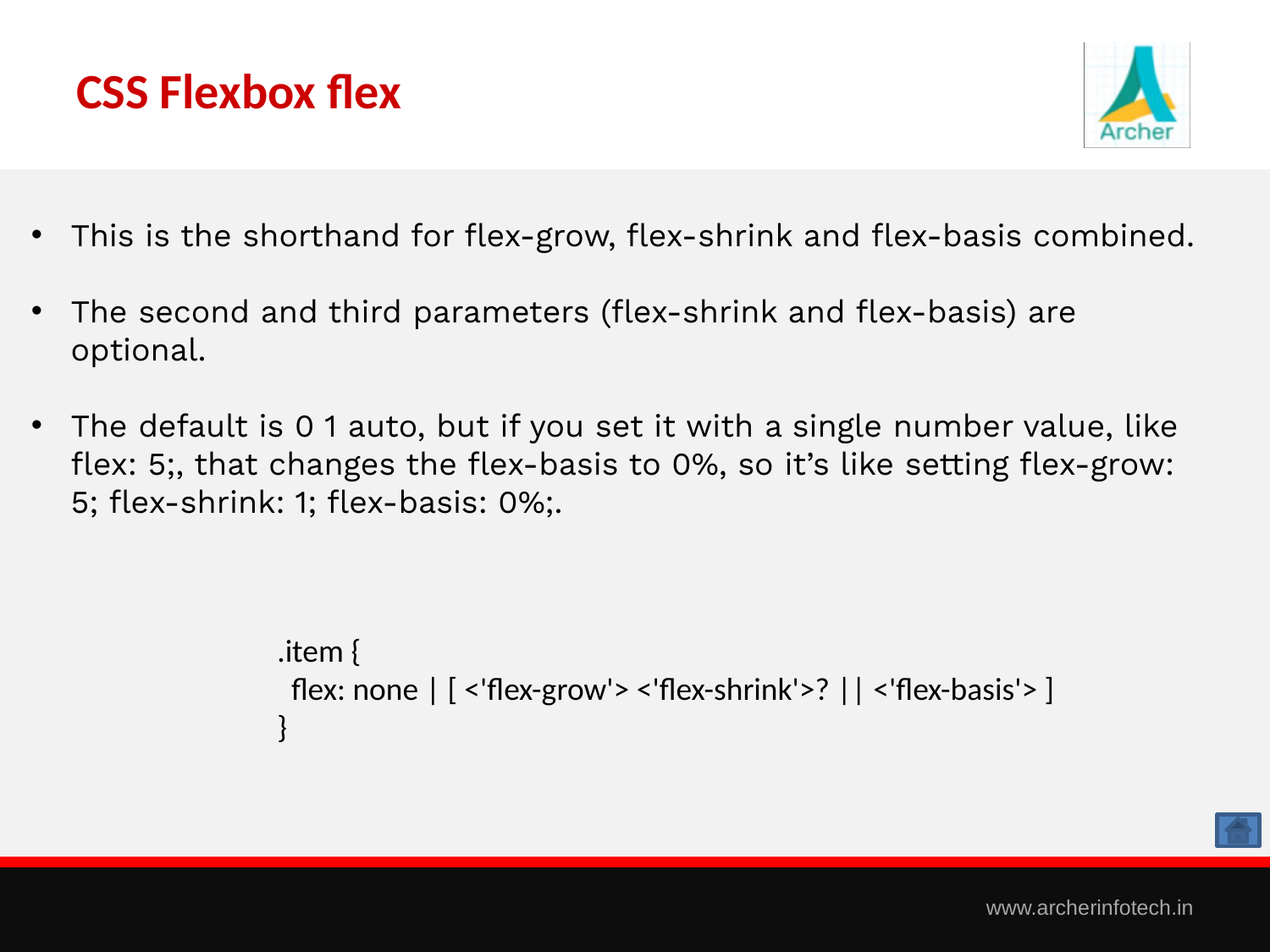

# CSS Flexbox flex
This is the shorthand for flex-grow, flex-shrink and flex-basis combined.

The second and third parameters (flex-shrink and flex-basis) are optional.

The default is 0 1 auto, but if you set it with a single number value, like flex: 5;, that changes the flex-basis to 0%, so it’s like setting flex-grow: 5; flex-shrink: 1; flex-basis: 0%;.
.item {
  flex: none | [ <'flex-grow'> <'flex-shrink'>? || <'flex-basis'> ]
}